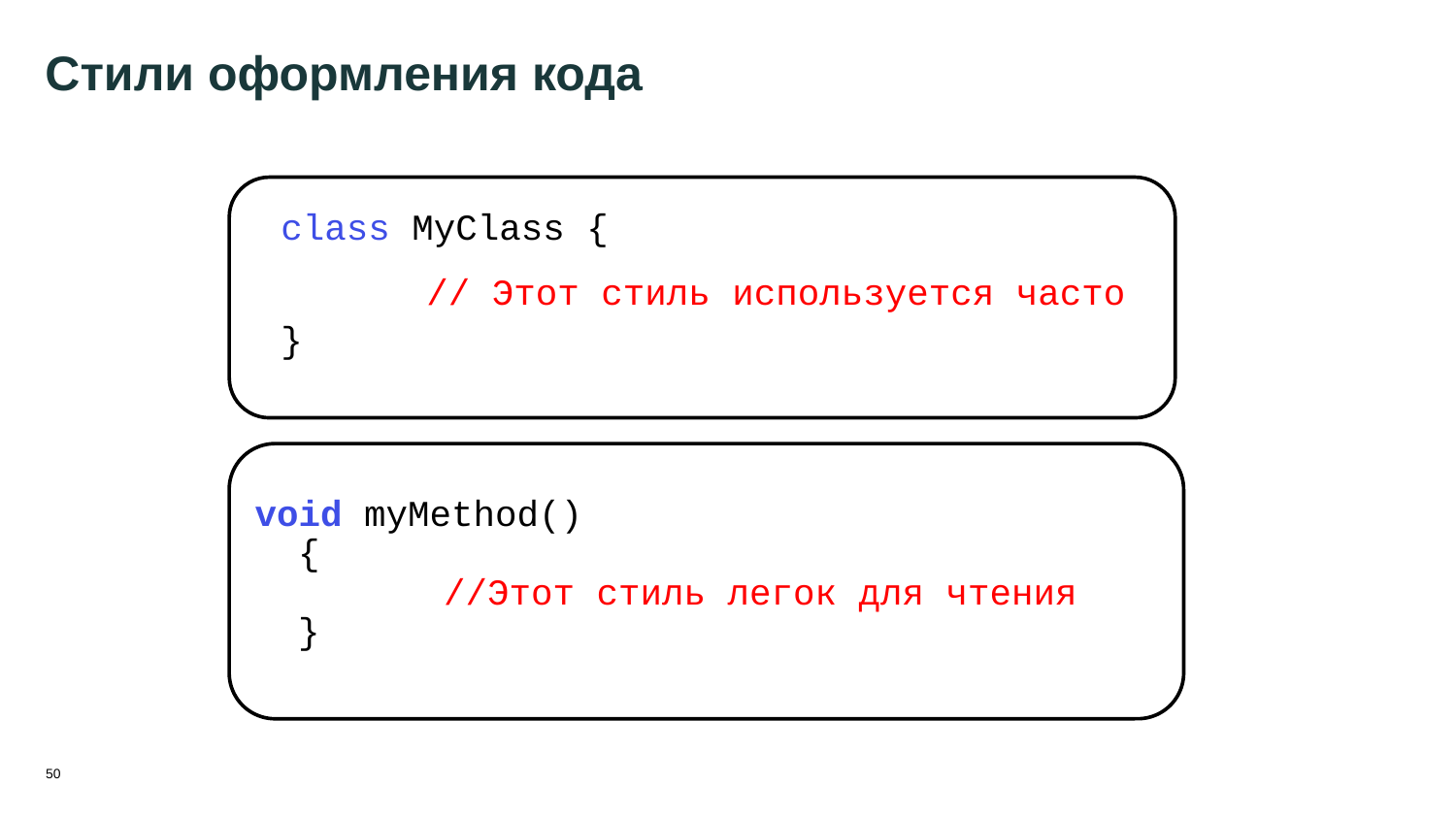

50
# Стили оформления кода

class MyClass {
	// Этот стиль используется часто
}

void myMethod()
{
	//Этот стиль легок для чтения
}